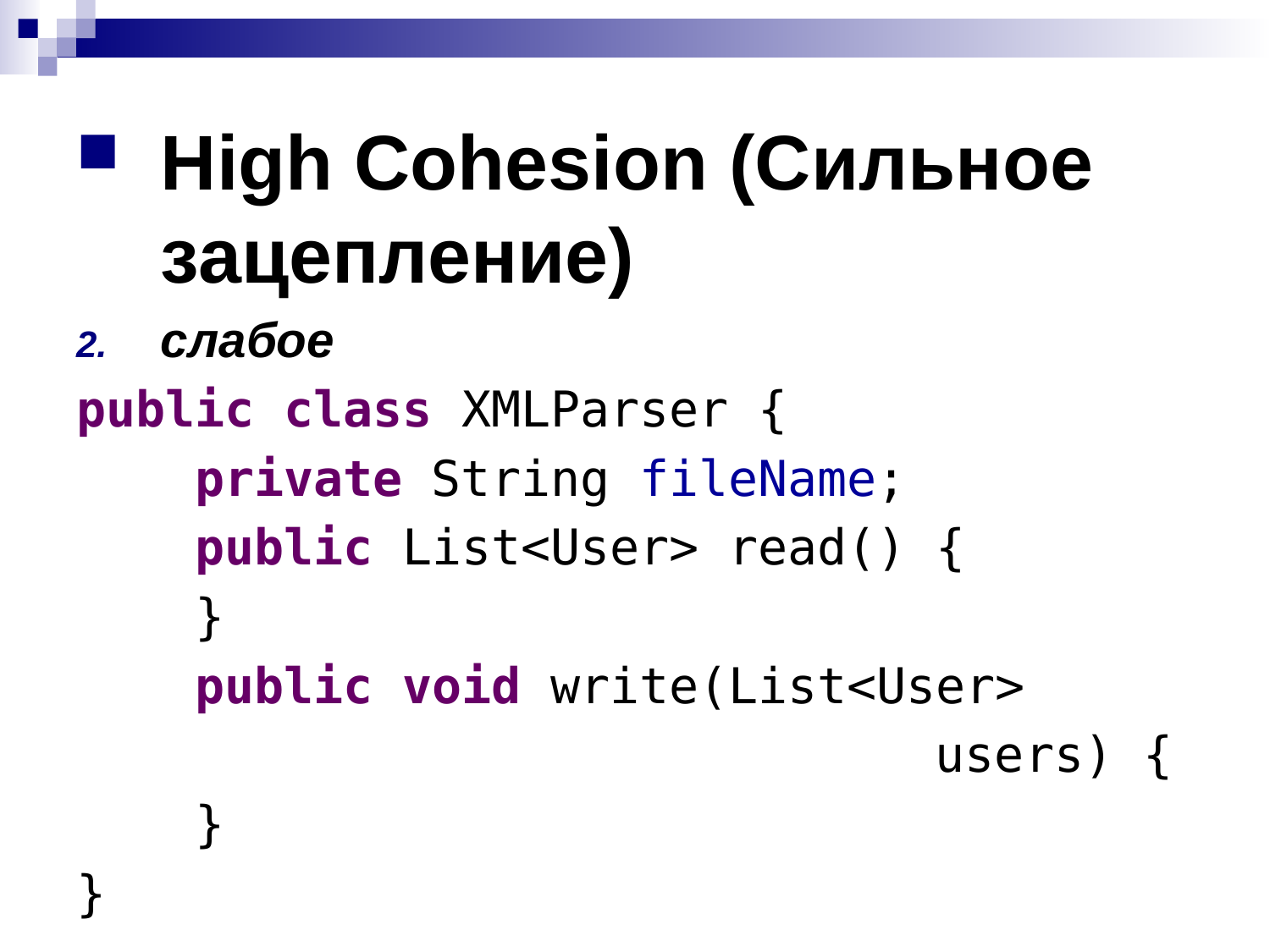

High Cohesion (Сильное зацепление)
слабое
public class XMLParser {
    private String fileName;
    public List<User> read() {
    }
    public void write(List<User>
                             users) {
    }
}